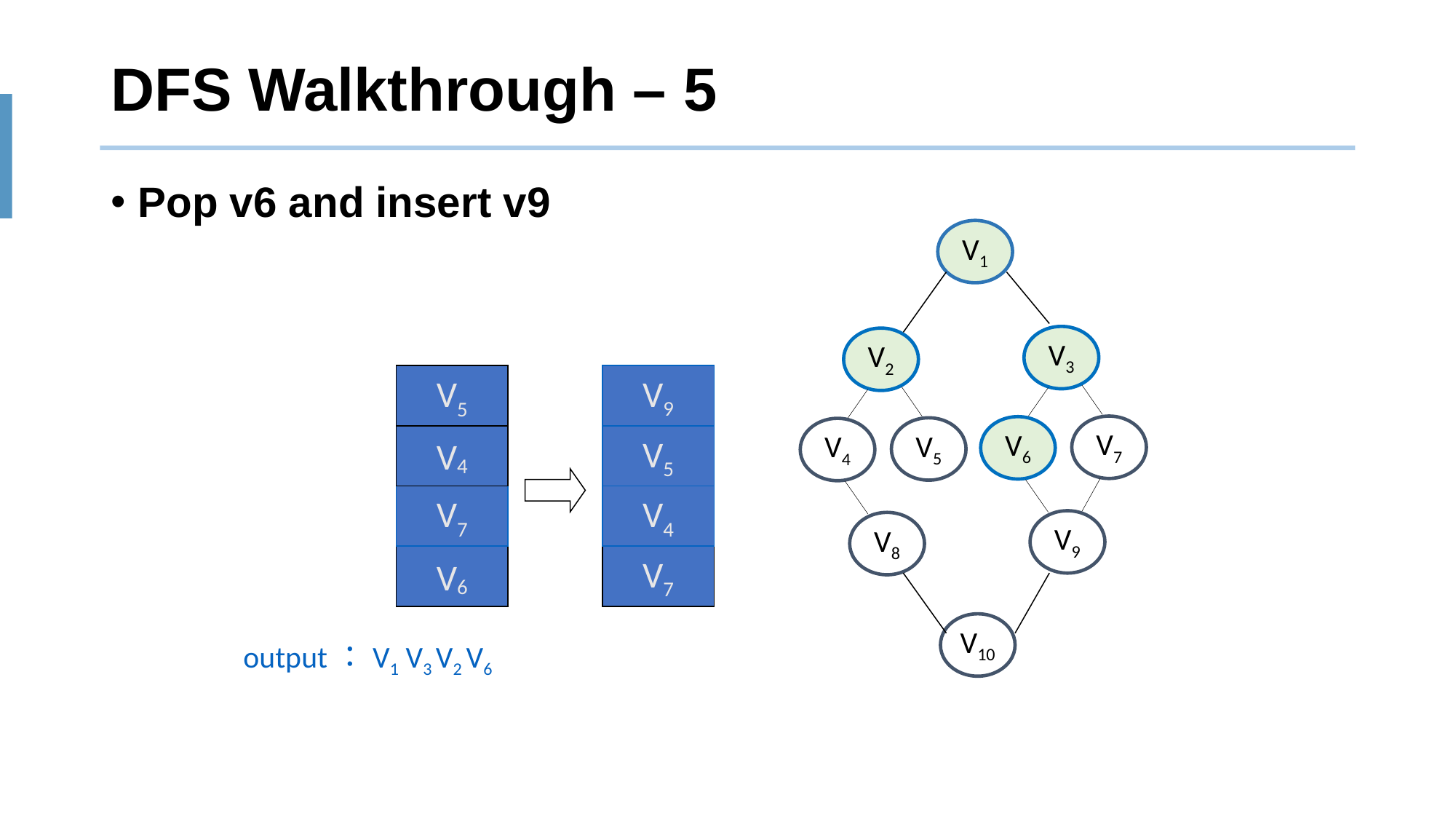

# DFS Walkthrough – 5
Pop v6 and insert v9
V1

V3
V2
V9
V5

V7
V6
V5
V4
V4
V5

V7
V4
V9
V8
V6
V7

V10
output：V1 V3 V2 V6